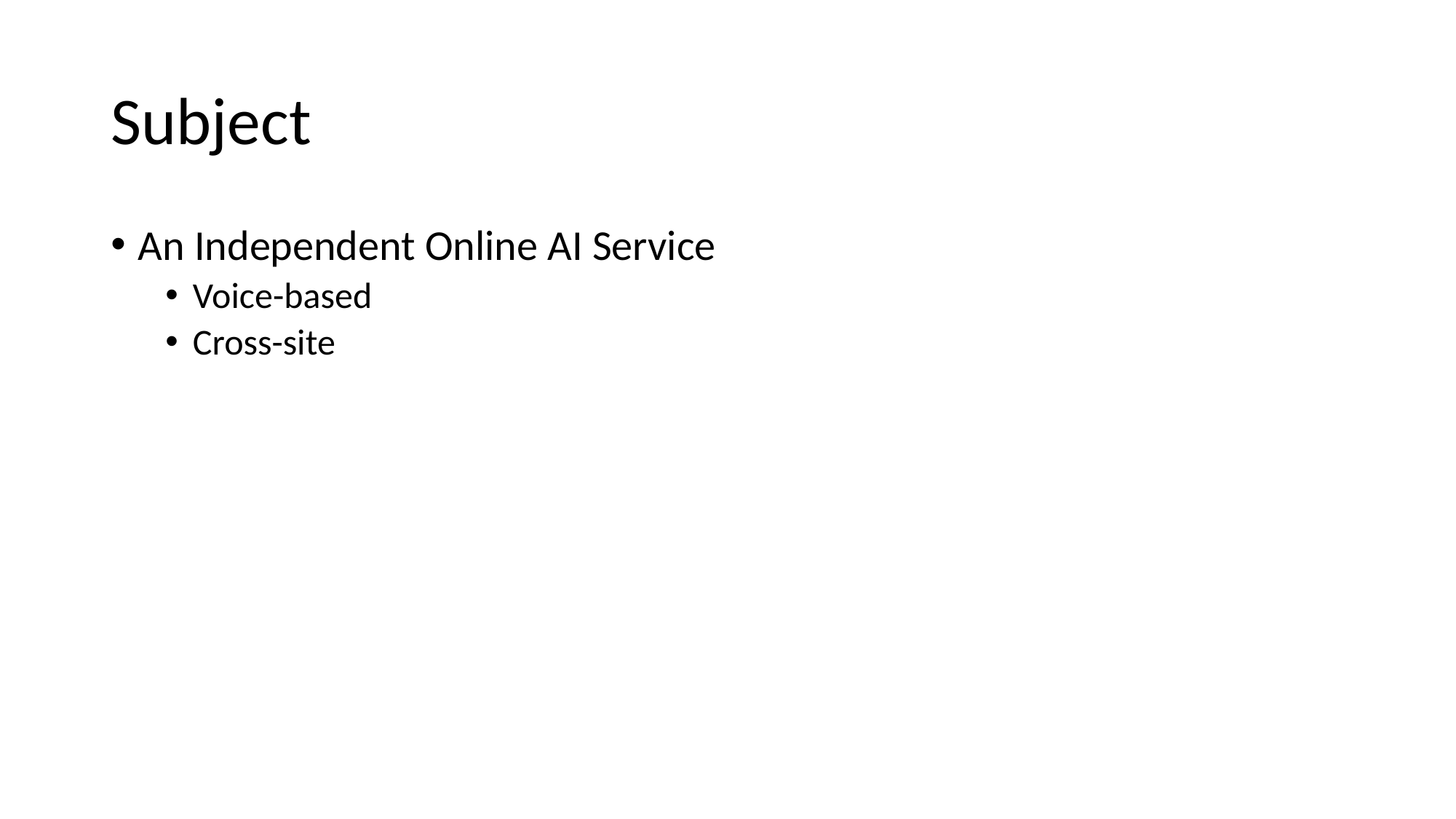

# Subject
An Independent Online AI Service
Voice-based
Cross-site